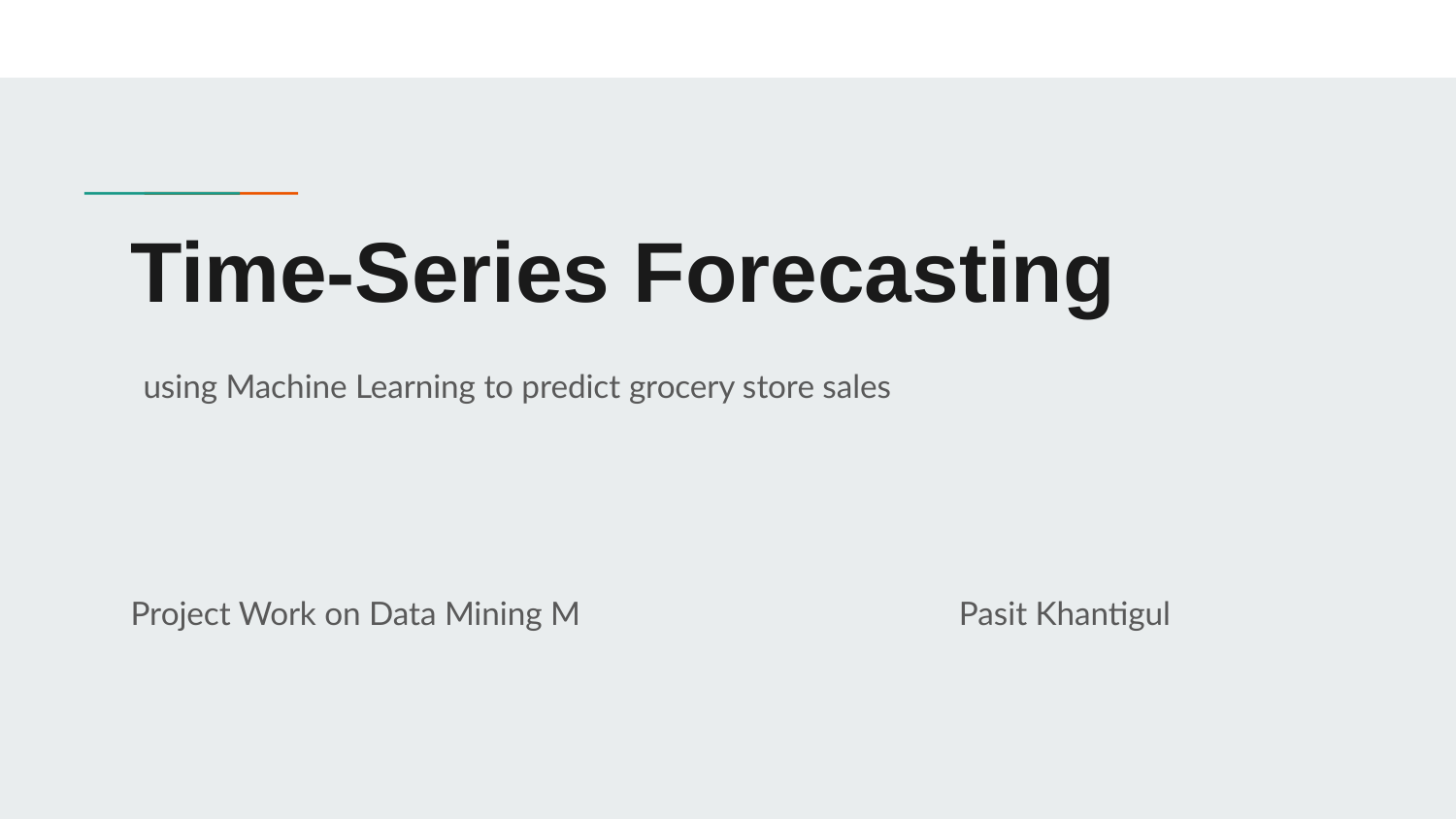

# Time-Series Forecasting
using Machine Learning to predict grocery store sales
Project Work on Data Mining M
Pasit Khantigul